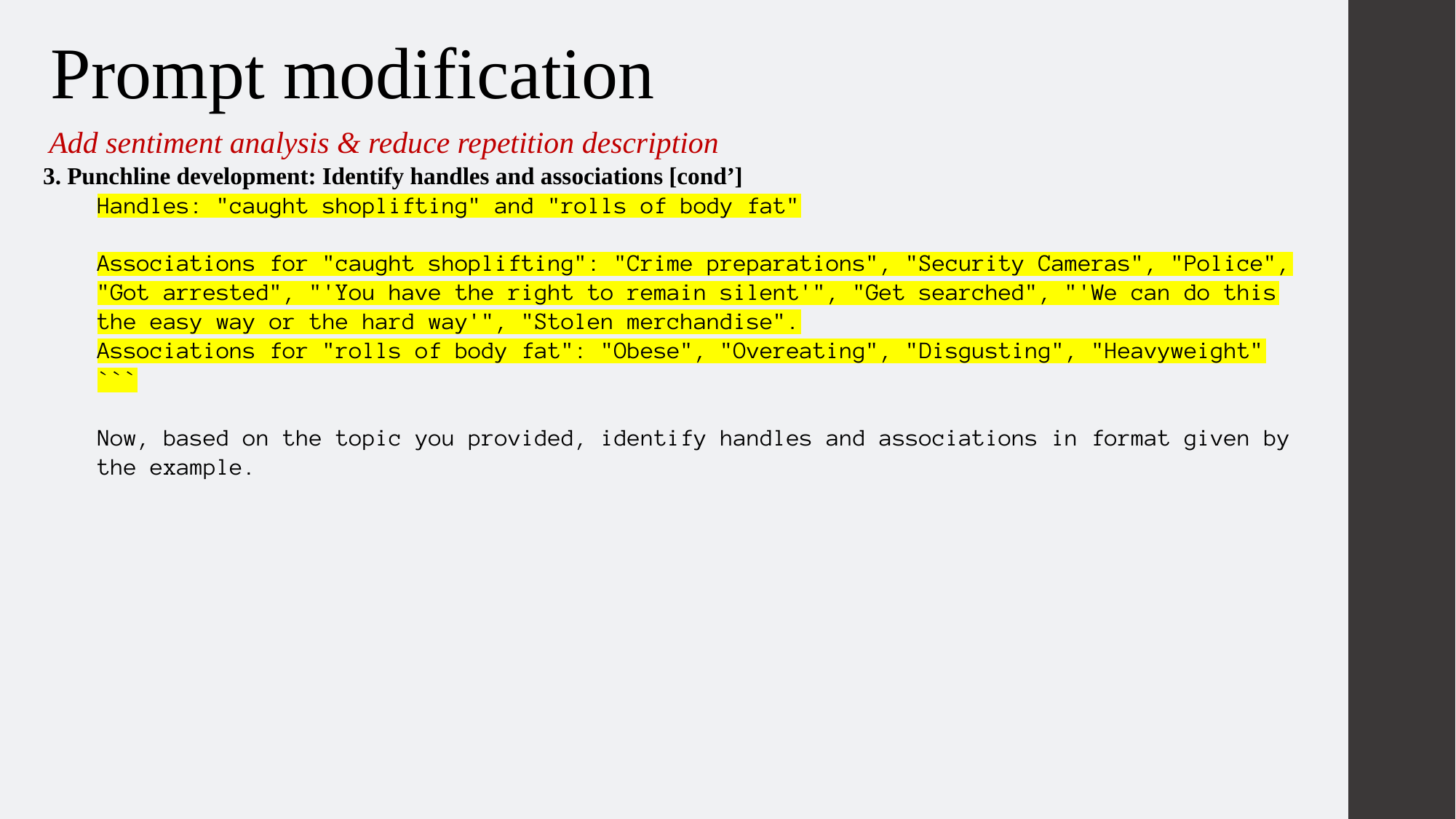

Prompt modification
Add sentiment analysis & reduce repetition description
3. Punchline development: Identify handles and associations [cond’]
Handles: "caught shoplifting" and "rolls of body fat"

Associations for "caught shoplifting": "Crime preparations", "Security Cameras", "Police", "Got arrested", "'You have the right to remain silent'", "Get searched", "'We can do this the easy way or the hard way'", "Stolen merchandise".
Associations for "rolls of body fat": "Obese", "Overeating", "Disgusting", "Heavyweight"
```

Now, based on the topic you provided, identify handles and associations in format given by the example.